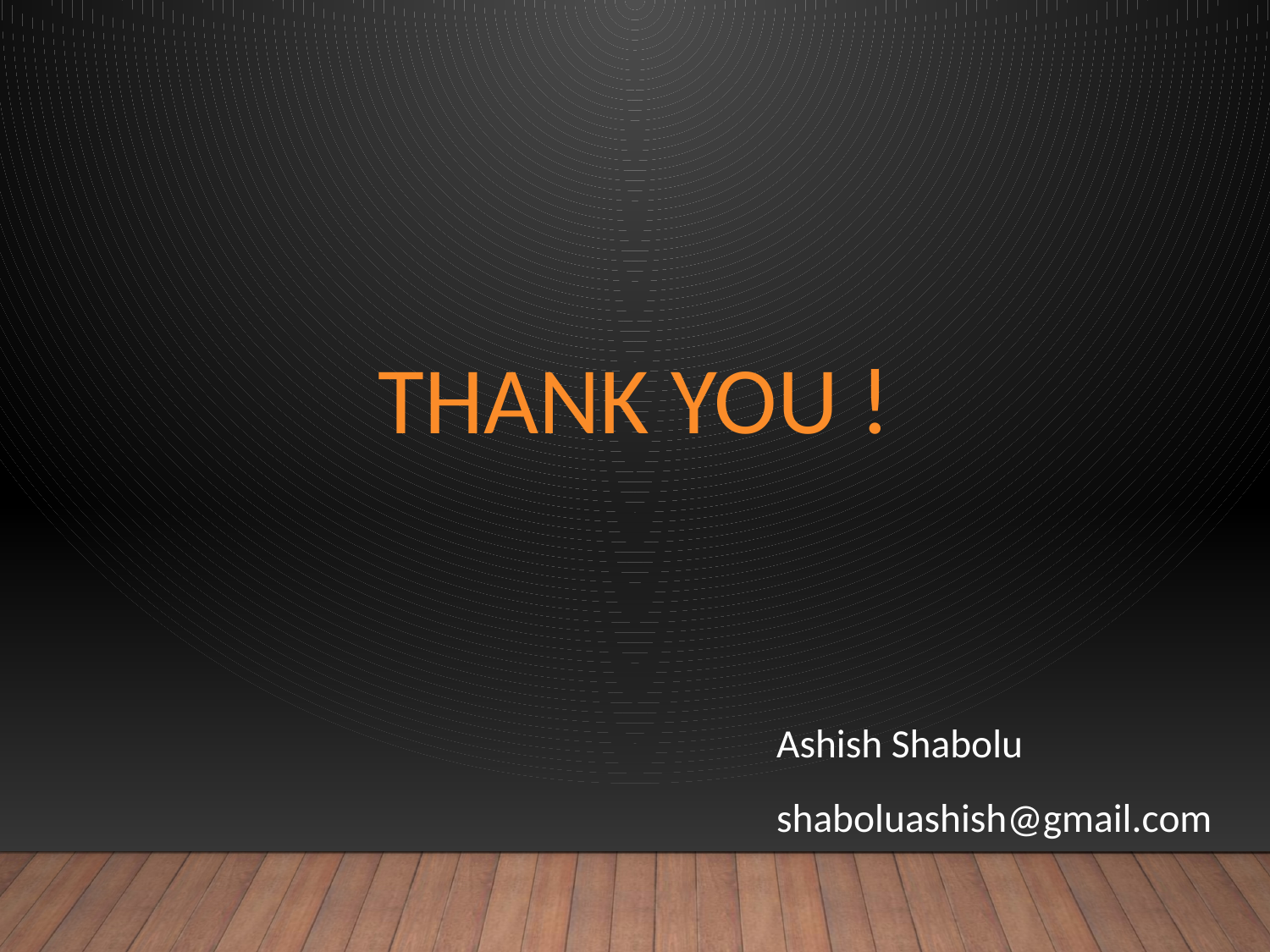

# Thank you !
Ashish Shabolu
shaboluashish@gmail.com